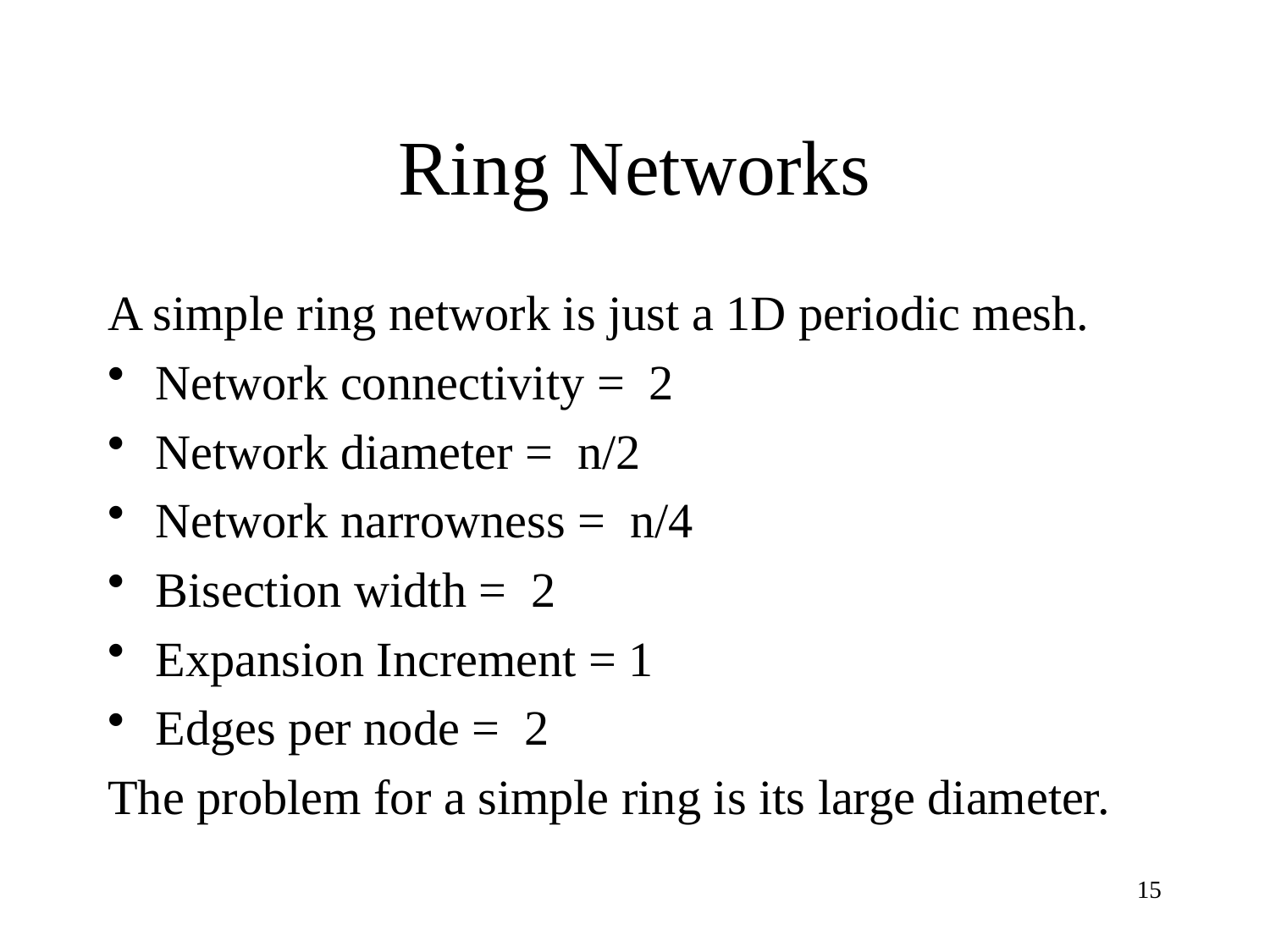

# Ring Networks
A simple ring network is just a 1D periodic mesh.
Network connectivity =  2
Network diameter =  n/2
Network narrowness =  n/4
Bisection width =  2
Expansion Increment = 1
Edges per node =  2
The problem for a simple ring is its large diameter.
15